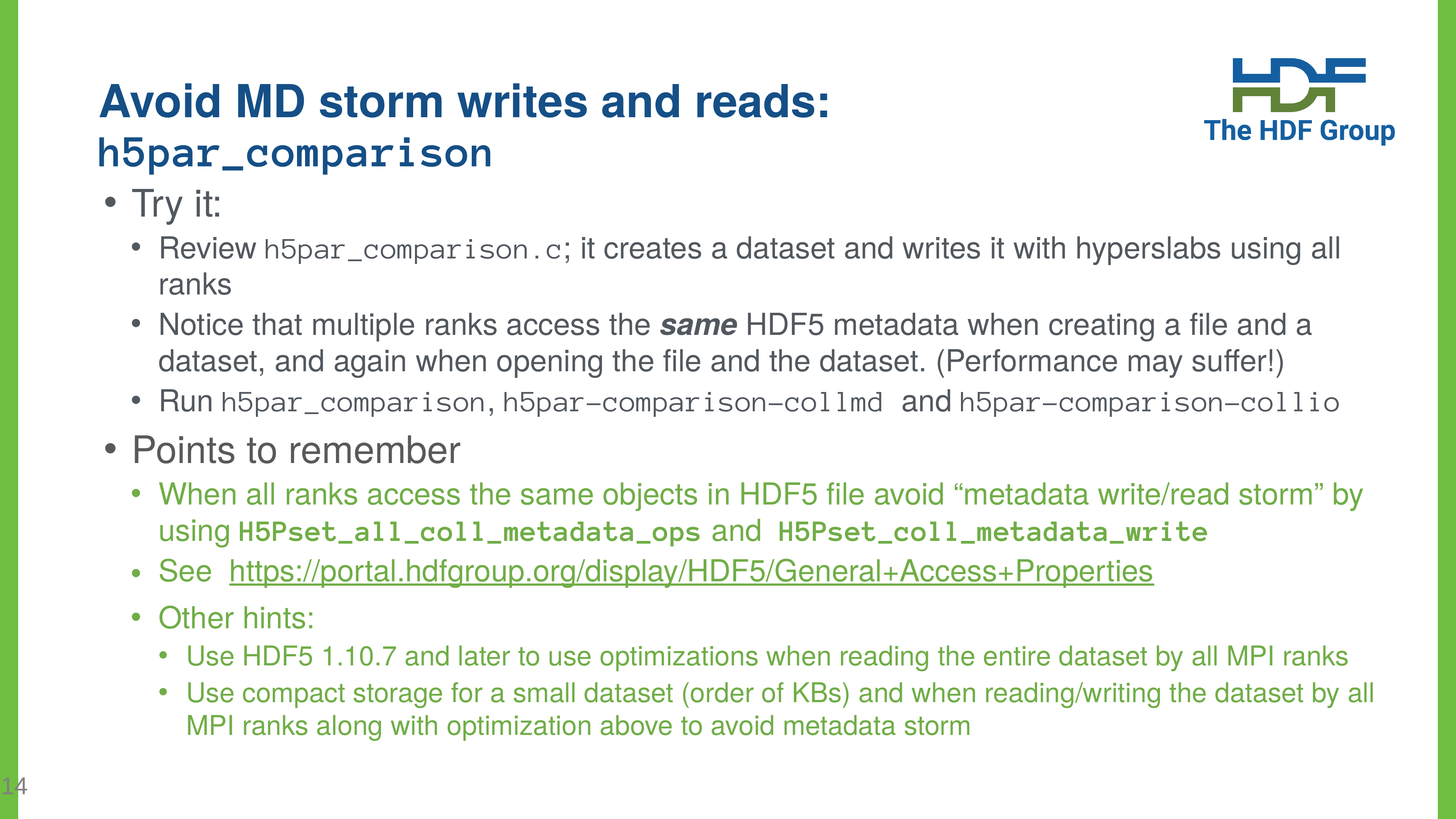

# Avoid MD storm writes and reads: h5par_comparison
Try it:
Review h5par_comparison.c; it creates a dataset and writes it with hyperslabs using all ranks
Notice that multiple ranks access the same HDF5 metadata when creating a file and a dataset, and again when opening the file and the dataset. (Performance may suffer!)
Run h5par_comparison, h5par-comparison-collmd and h5par-comparison-collio
Points to remember
When all ranks access the same objects in HDF5 file avoid “metadata write/read storm” by using H5Pset_all_coll_metadata_ops and  H5Pset_coll_metadata_write
See  https://portal.hdfgroup.org/display/HDF5/General+Access+Properties
Other hints:
Use HDF5 1.10.7 and later to use optimizations when reading the entire dataset by all MPI ranks
Use compact storage for a small dataset (order of KBs) and when reading/writing the dataset by all MPI ranks along with optimization above to avoid metadata storm